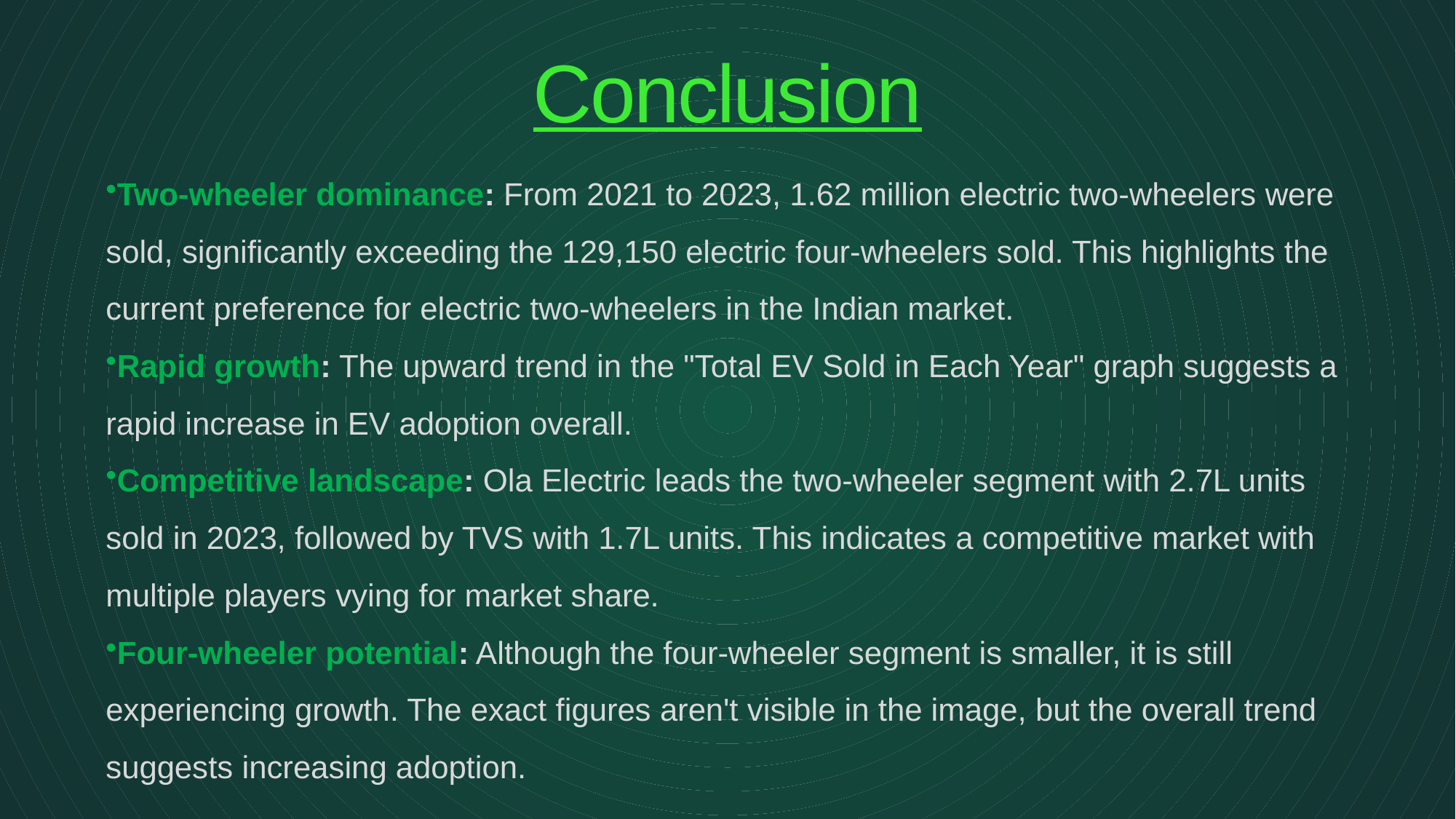

# Conclusion
Two-wheeler dominance: From 2021 to 2023, 1.62 million electric two-wheelers were sold, significantly exceeding the 129,150 electric four-wheelers sold. This highlights the current preference for electric two-wheelers in the Indian market.
Rapid growth: The upward trend in the "Total EV Sold in Each Year" graph suggests a rapid increase in EV adoption overall.
Competitive landscape: Ola Electric leads the two-wheeler segment with 2.7L units sold in 2023, followed by TVS with 1.7L units. This indicates a competitive market with multiple players vying for market share.
Four-wheeler potential: Although the four-wheeler segment is smaller, it is still experiencing growth. The exact figures aren't visible in the image, but the overall trend suggests increasing adoption.